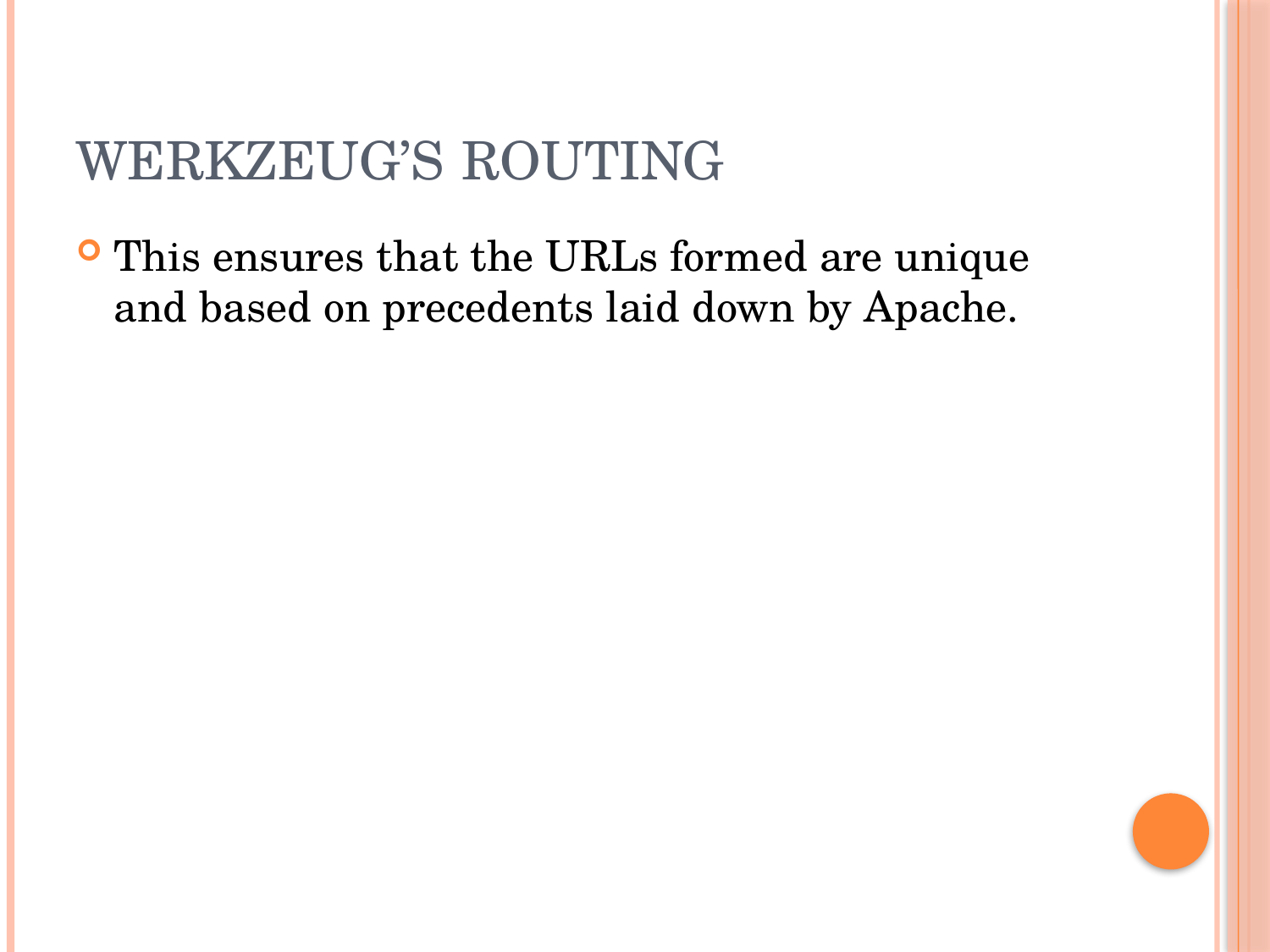

# Werkzeug’s routing
This ensures that the URLs formed are unique and based on precedents laid down by Apache.